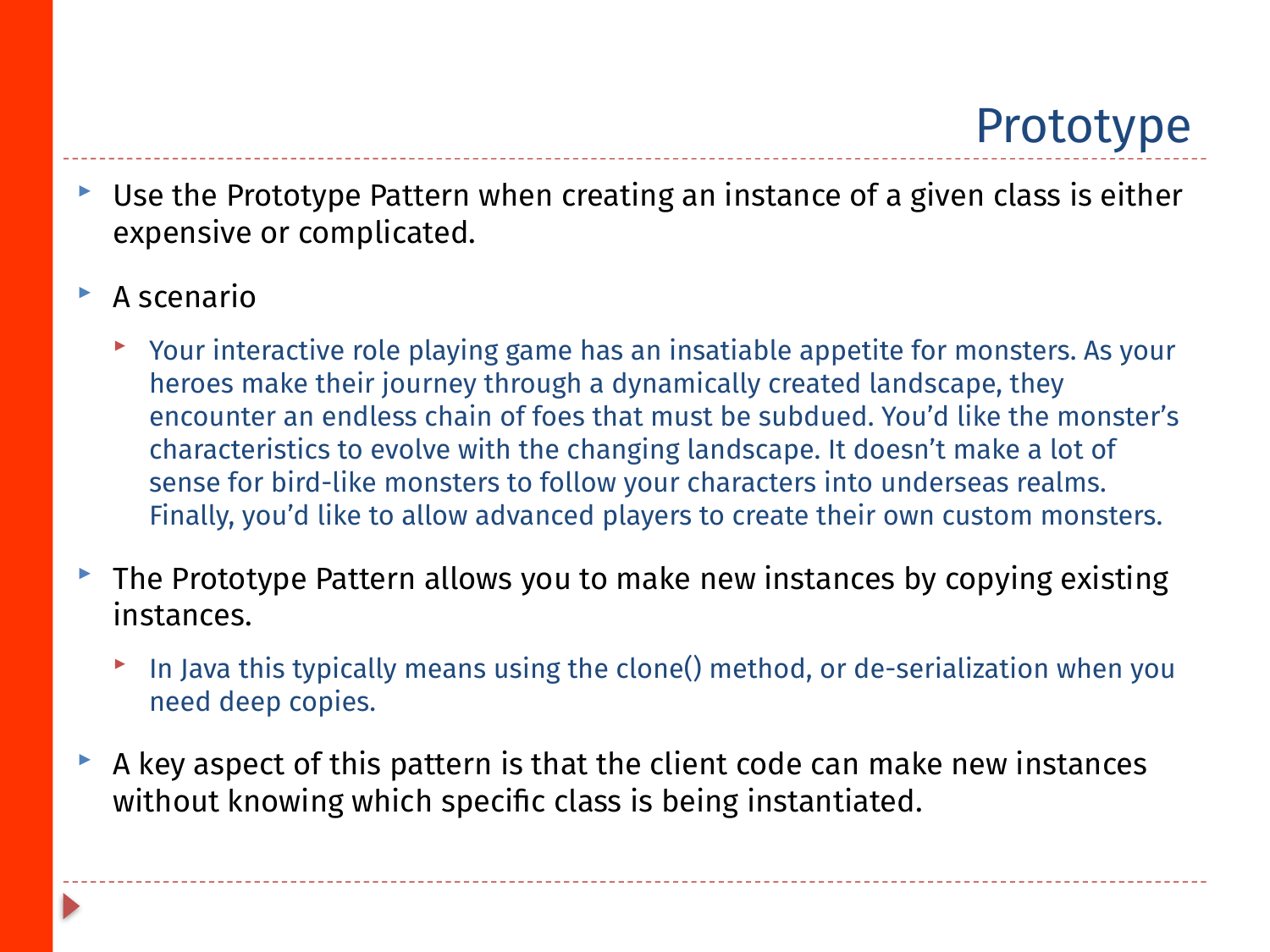

# Prototype
Use the Prototype Pattern when creating an instance of a given class is either expensive or complicated.
A scenario
Your interactive role playing game has an insatiable appetite for monsters. As your heroes make their journey through a dynamically created landscape, they encounter an endless chain of foes that must be subdued. You’d like the monster’s characteristics to evolve with the changing landscape. It doesn’t make a lot of sense for bird-like monsters to follow your characters into underseas realms. Finally, you’d like to allow advanced players to create their own custom monsters.
The Prototype Pattern allows you to make new instances by copying existing instances.
In Java this typically means using the clone() method, or de-serialization when you need deep copies.
A key aspect of this pattern is that the client code can make new instances without knowing which specific class is being instantiated.